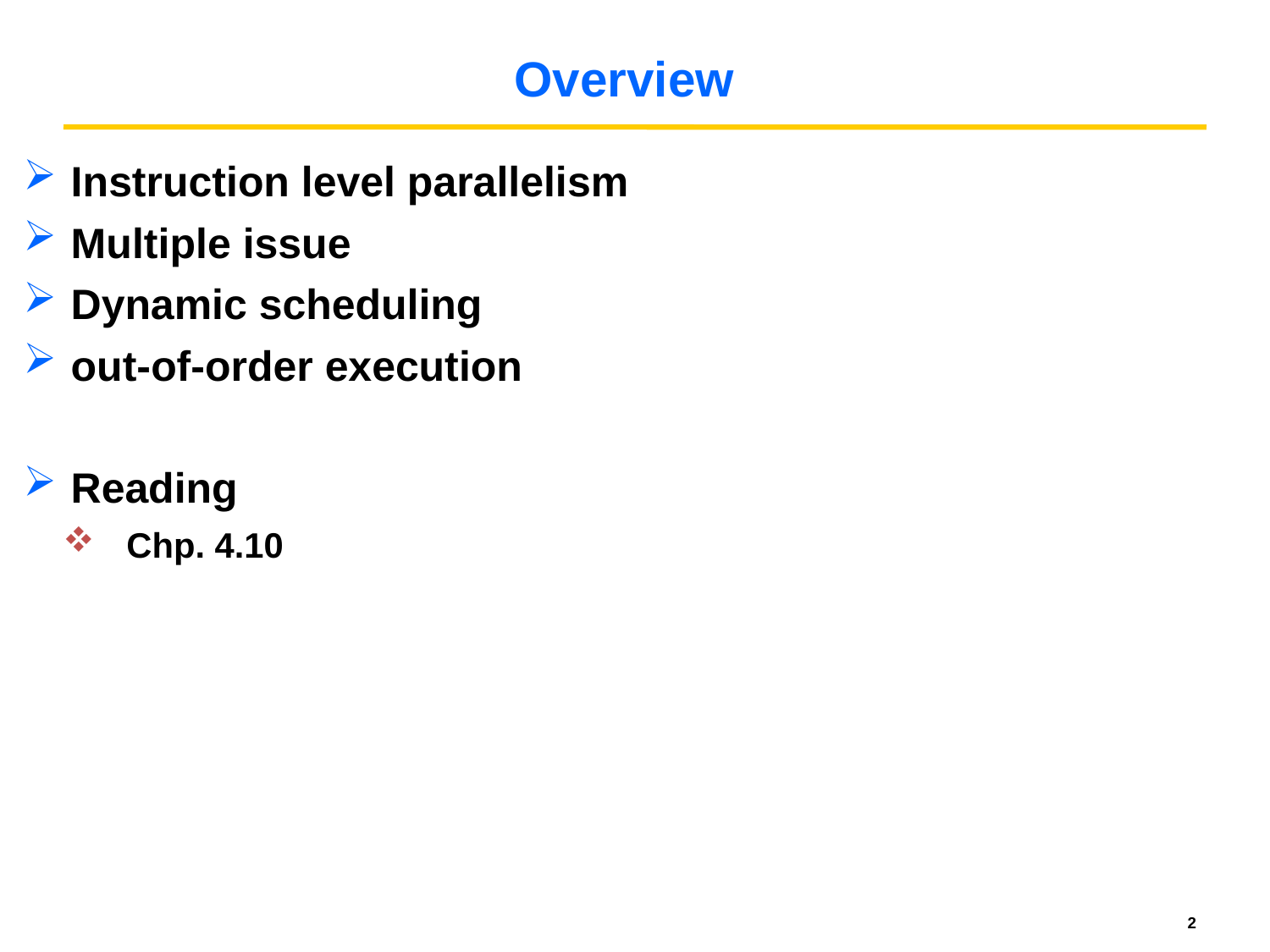

# Overview
Instruction level parallelism
Multiple issue
Dynamic scheduling
out-of-order execution

Reading
Chp. 4.10
2